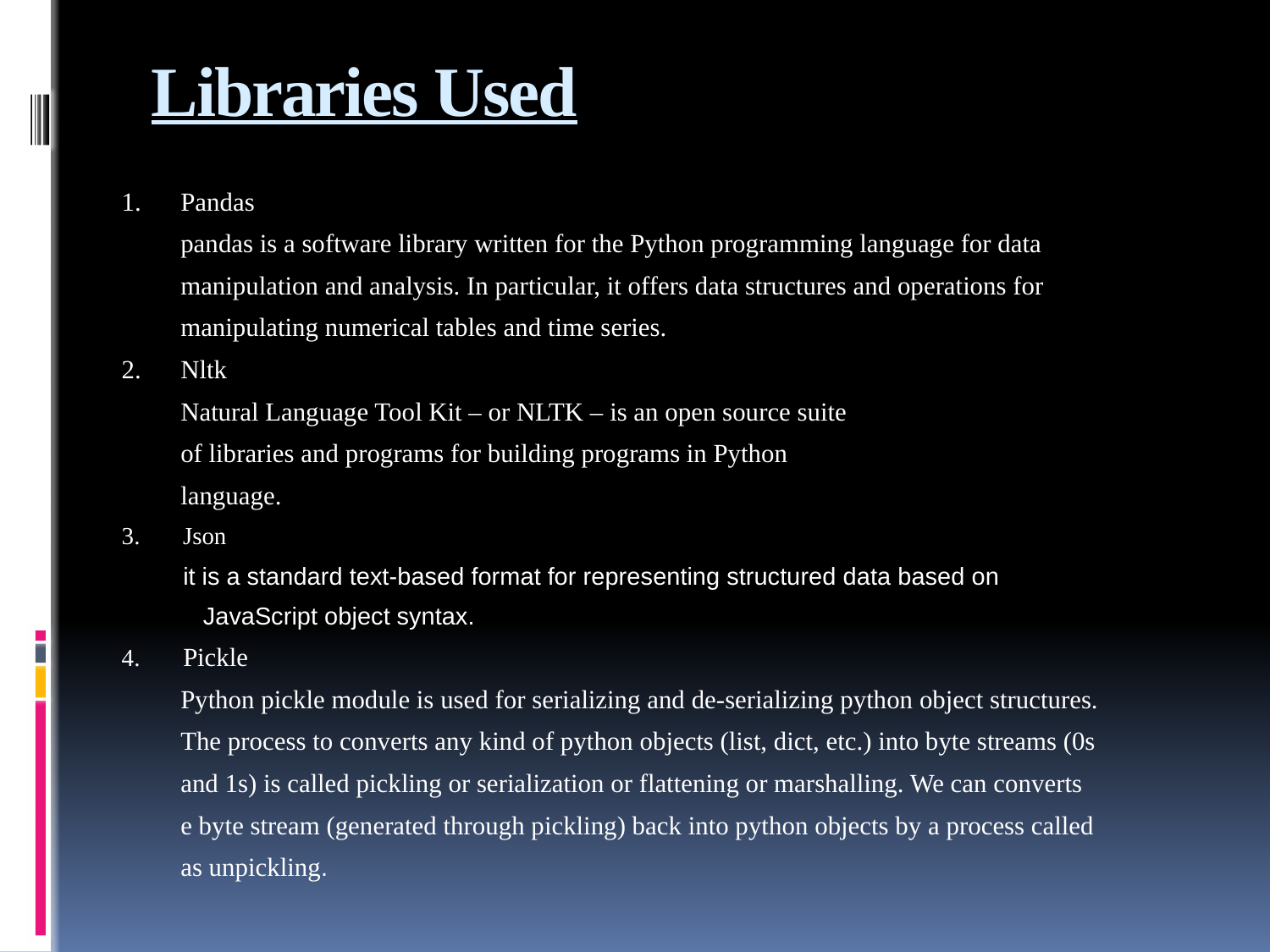

# Libraries Used
1.      Pandas
         pandas is a software library written for the Python programming language for data
         manipulation and analysis. In particular, it offers data structures and operations for
         manipulating numerical tables and time series.
2.      Nltk
         Natural Language Tool Kit – or NLTK – is an open source suite
         of libraries and programs for building programs in Python
         language.
3.       Json
          it is a standard text-based format for representing structured data based on
            JavaScript object syntax.
4.       Pickle
         Python pickle module is used for serializing and de-serializing python object structures.
         The process to converts any kind of python objects (list, dict, etc.) into byte streams (0s
         and 1s) is called pickling or serialization or flattening or marshalling. We can converts
         e byte stream (generated through pickling) back into python objects by a process called
         as unpickling.